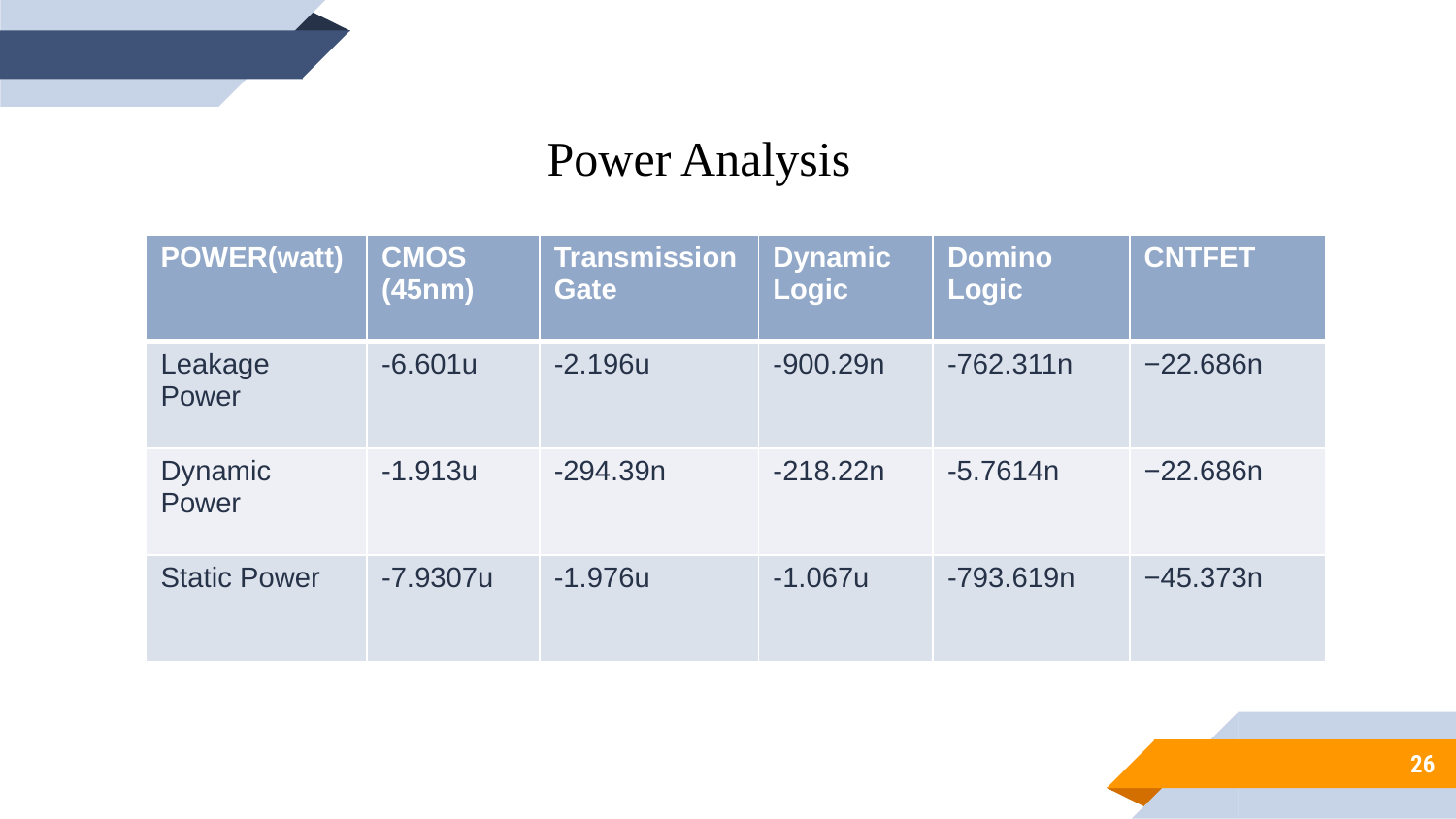

Power Analysis
| POWER(watt) | CMOS (45nm) | Transmission Gate | Dynamic Logic | Domino Logic | CNTFET |
| --- | --- | --- | --- | --- | --- |
| Leakage Power | -6.601u | -2.196u | -900.29n | -762.311n | −22.686n |
| Dynamic Power | -1.913u | -294.39n | -218.22n | -5.7614n | −22.686n |
| Static Power | -7.9307u | -1.976u | -1.067u | -793.619n | −45.373n |
26